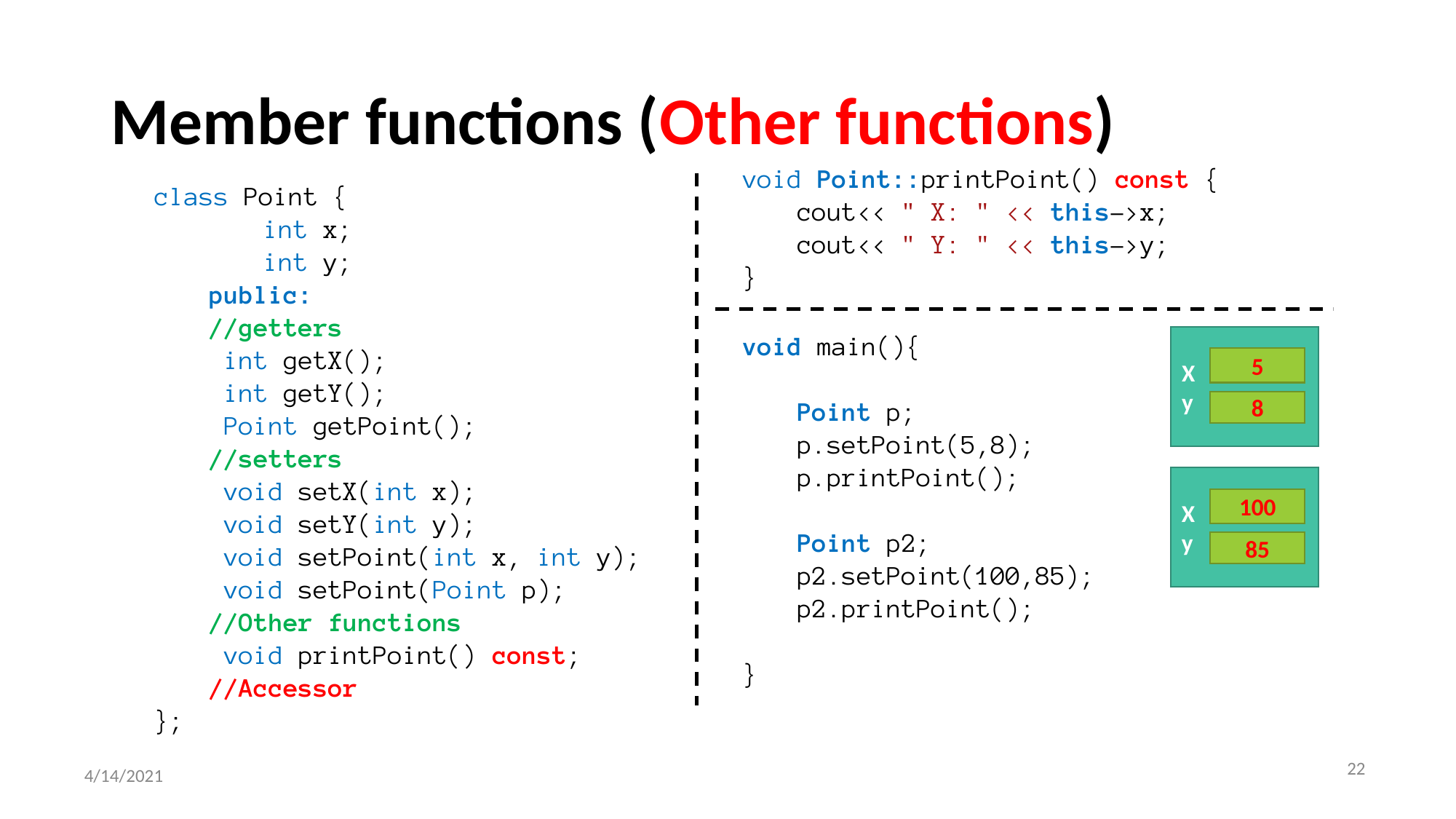

# Member functions (Other functions)
void Point::printPoint() const {
cout<< " X: " << this->x;
cout<< " Y: " << this->y;
}

void main(){

Point p;
p.setPoint(5,8);
p.printPoint();

Point p2;
p2.setPoint(100,85);
p2.printPoint();

}

class Point {
int x;
int y;
public:
//getters
 int getX();
 int getY();
 Point getPoint();
//setters
 void setX(int x);
 void setY(int y);
 void setPoint(int x, int y);
 void setPoint(Point p);
//Other functions
 void printPoint() const;
//Accessor
};
X
y
5
8
X
y
100
85
22
4/14/2021